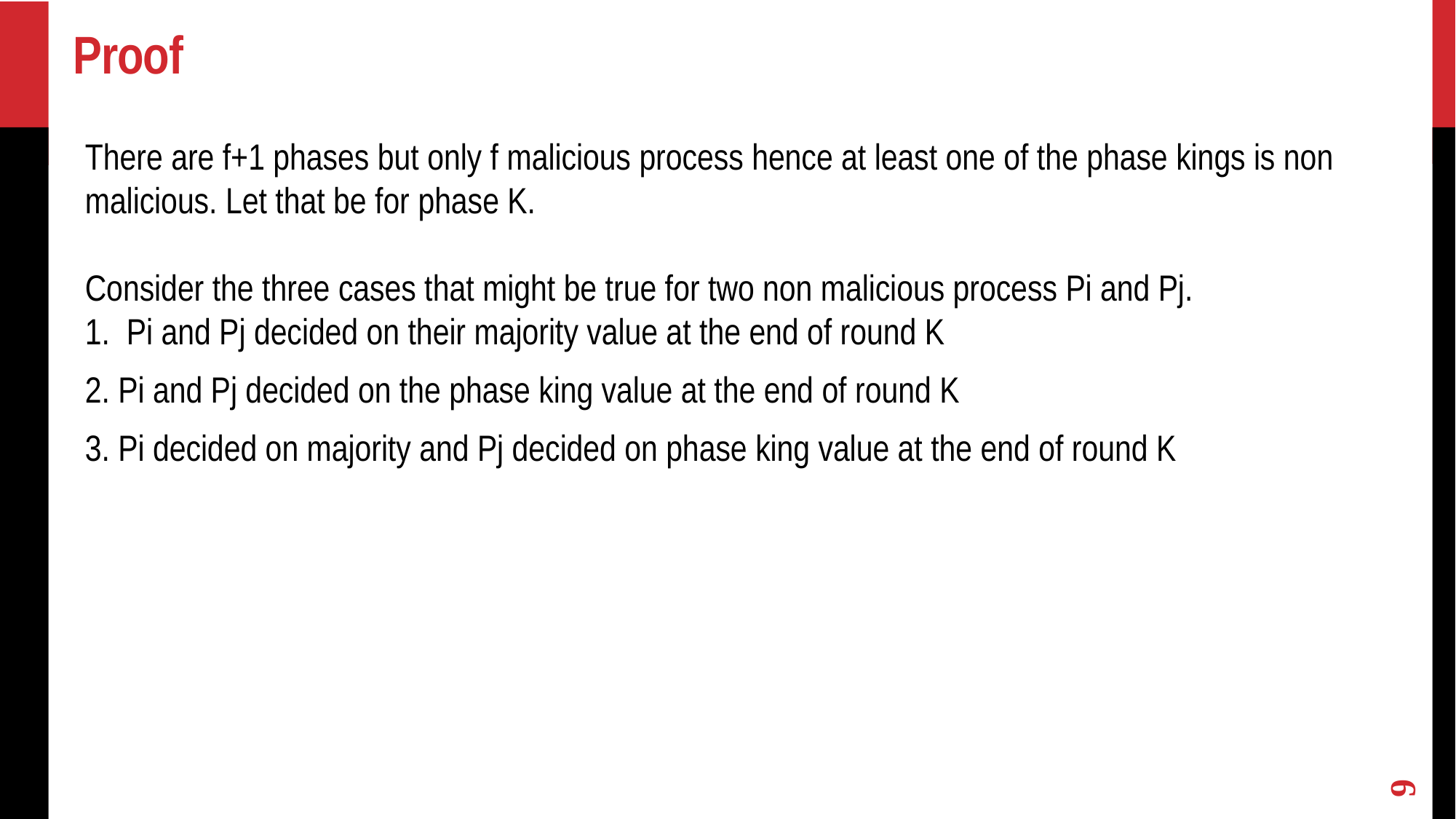

# Proof
There are f+1 phases but only f malicious process hence at least one of the phase kings is non malicious. Let that be for phase K.
Consider the three cases that might be true for two non malicious process Pi and Pj.
1.  Pi and Pj decided on their majority value at the end of round K
2. Pi and Pj decided on the phase king value at the end of round K
3. Pi decided on majority and Pj decided on phase king value at the end of round K
9